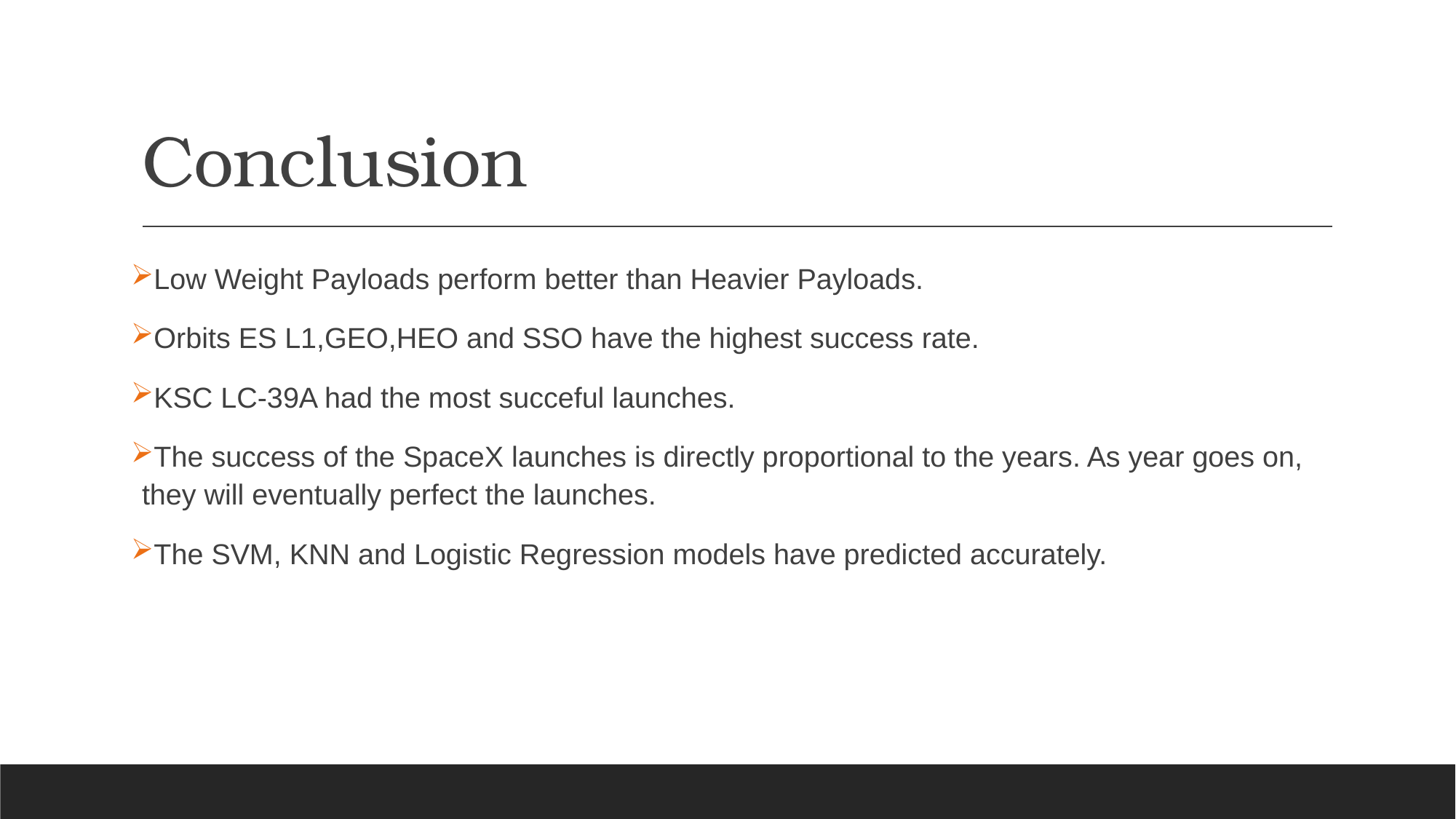

# Conclusion
Low Weight Payloads perform better than Heavier Payloads.
Orbits ES L1,GEO,HEO and SSO have the highest success rate.
KSC LC-39A had the most succeful launches.
The success of the SpaceX launches is directly proportional to the years. As year goes on, they will eventually perfect the launches.
The SVM, KNN and Logistic Regression models have predicted accurately.